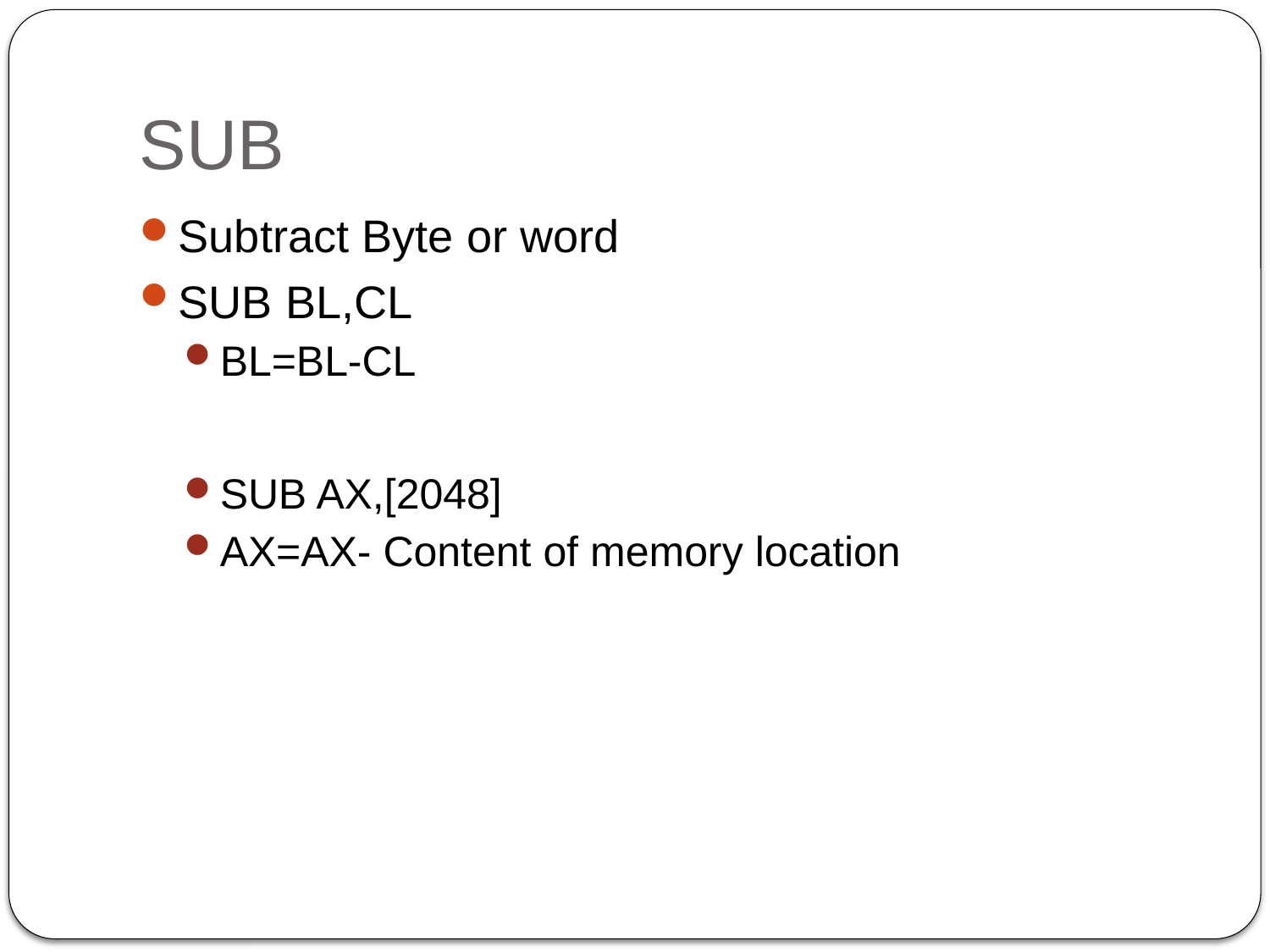

# SUB
Subtract Byte or word
SUB BL,CL
BL=BL-CL

SUB AX,[2048]
AX=AX- Content of memory location